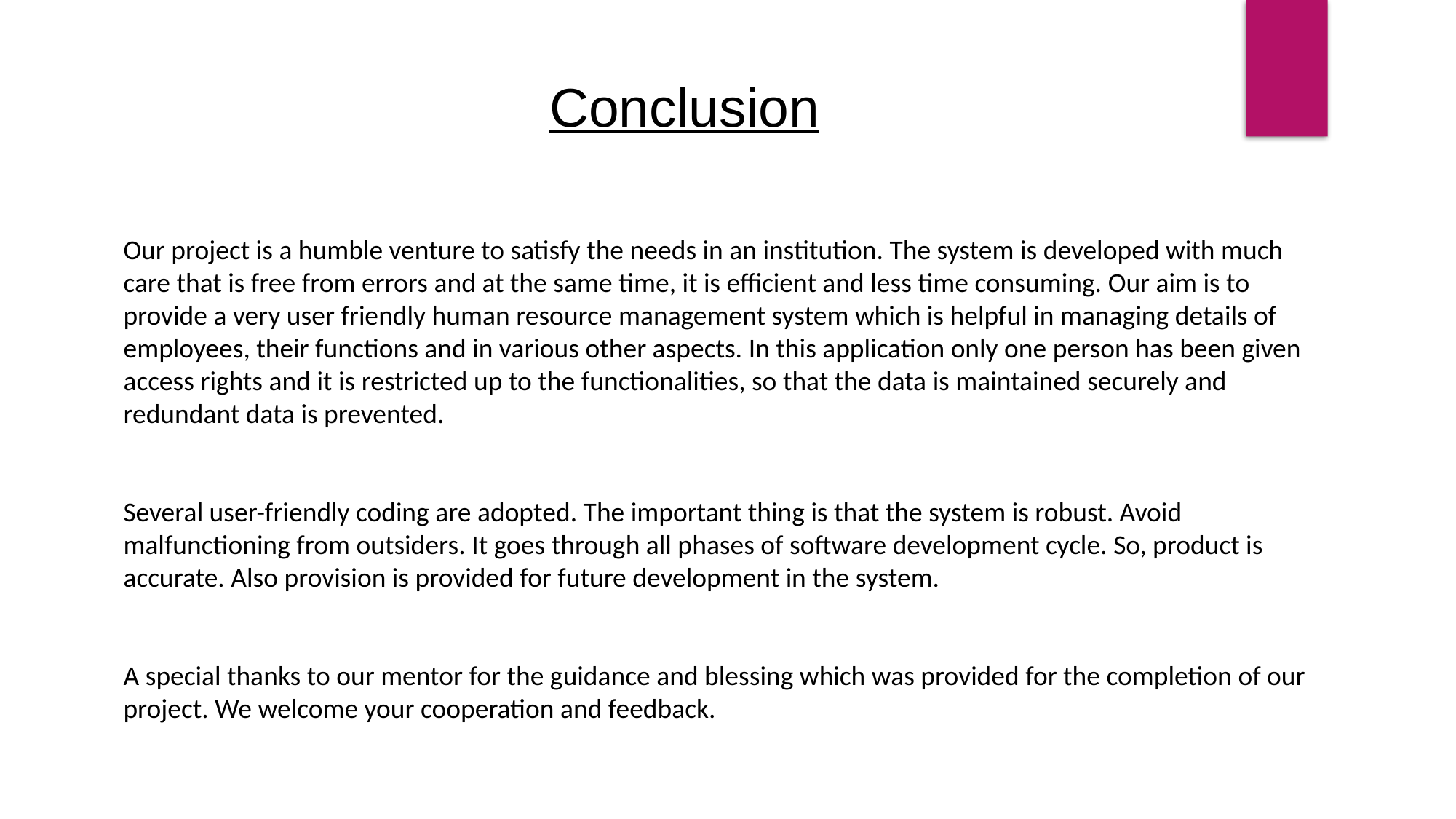

Conclusion
Our project is a humble venture to satisfy the needs in an institution. The system is developed with much care that is free from errors and at the same time, it is efficient and less time consuming. Our aim is to provide a very user friendly human resource management system which is helpful in managing details of employees, their functions and in various other aspects. In this application only one person has been given access rights and it is restricted up to the functionalities, so that the data is maintained securely and redundant data is prevented.

Several user-friendly coding are adopted. The important thing is that the system is robust. Avoid malfunctioning from outsiders. It goes through all phases of software development cycle. So, product is accurate. Also provision is provided for future development in the system.

A special thanks to our mentor for the guidance and blessing which was provided for the completion of our project. We welcome your cooperation and feedback.